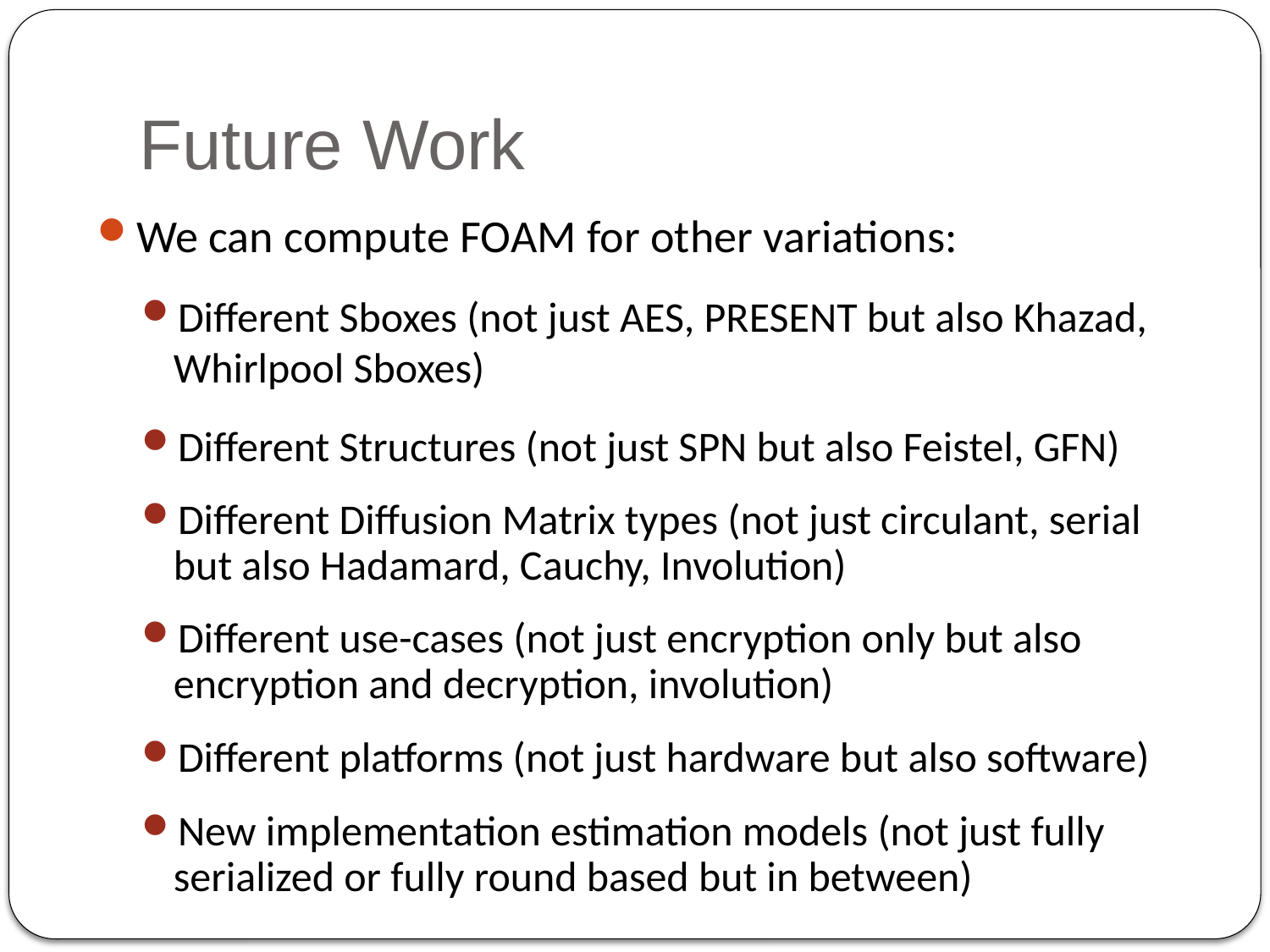

# Future Work
We can compute FOAM for other variations:
Different Sboxes (not just AES, PRESENT but also Khazad, Whirlpool Sboxes)
Different Structures (not just SPN but also Feistel, GFN)
Different Diffusion Matrix types (not just circulant, serial but also Hadamard, Cauchy, Involution)
Different use-cases (not just encryption only but also encryption and decryption, involution)
Different platforms (not just hardware but also software)
New implementation estimation models (not just fully serialized or fully round based but in between)